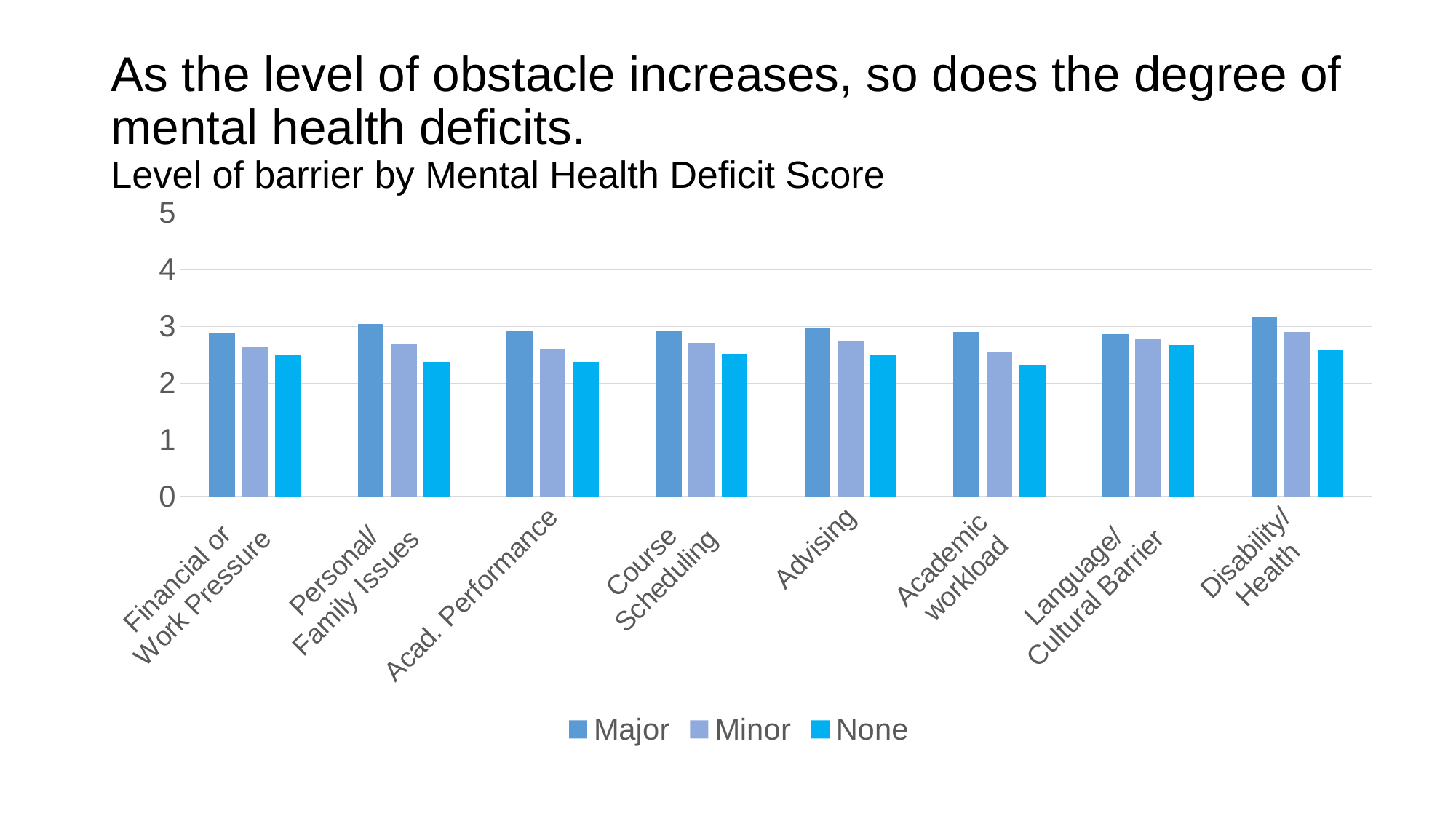

# As the level of obstacle increases, so does the degree of mental health deficits. Level of barrier by Mental Health Deficit Score

### Chart

| Category | Major | Minor | None |
|---|---|---|---|
| Financial or
Work Pressure | 2.891694 | 2.639377 | 2.500659 |
| Personal/
Family Issues | 3.042187 | 2.696703 | 2.382537 |
| Acad. Performance | 2.926177 | 2.602952 | 2.38063 |
| Course
Scheduling | 2.924339 | 2.711216 | 2.523393 |
| Advising | 2.965682 | 2.73327 | 2.489412 |
| Academic
workload | 2.907341 | 2.539058 | 2.317308 |
| Language/
Cultural Barrier | 2.865139 | 2.782459 | 2.670328 |
| Disability/
Health | 3.155593 | 2.898534 | 2.581731 |